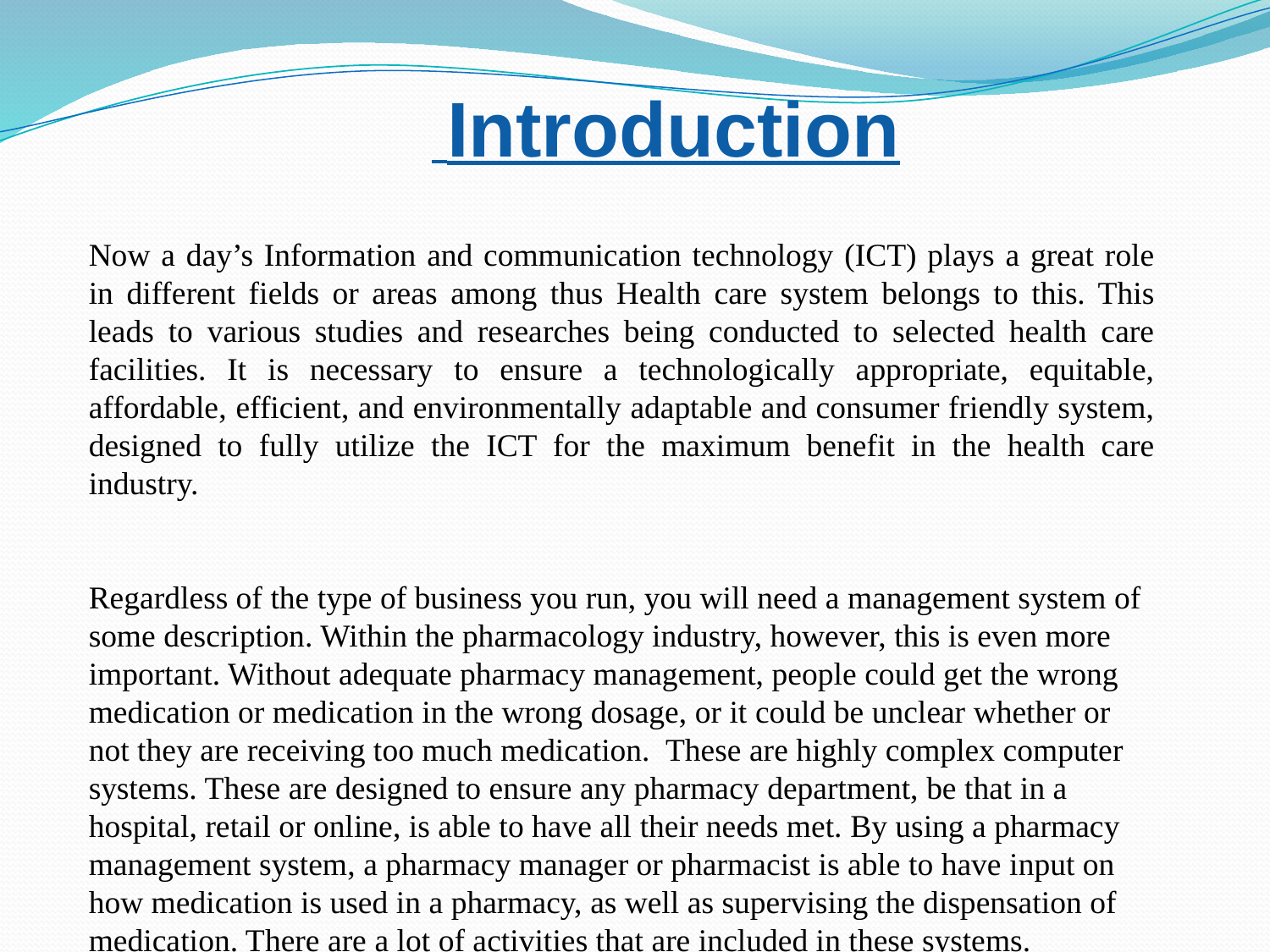

Introduction
Now a day’s Information and communication technology (ICT) plays a great role in different fields or areas among thus Health care system belongs to this. This leads to various studies and researches being conducted to selected health care facilities. It is necessary to ensure a technologically appropriate, equitable, affordable, efficient, and environmentally adaptable and consumer friendly system, designed to fully utilize the ICT for the maximum benefit in the health care industry.

Regardless of the type of business you run, you will need a management system of some description. Within the pharmacology industry, however, this is even more important. Without adequate pharmacy management, people could get the wrong medication or medication in the wrong dosage, or it could be unclear whether or not they are receiving too much medication.  These are highly complex computer systems. These are designed to ensure any pharmacy department, be that in a hospital, retail or online, is able to have all their needs met. By using a pharmacy management system, a pharmacy manager or pharmacist is able to have input on how medication is used in a pharmacy, as well as supervising the dispensation of medication. There are a lot of activities that are included in these systems.